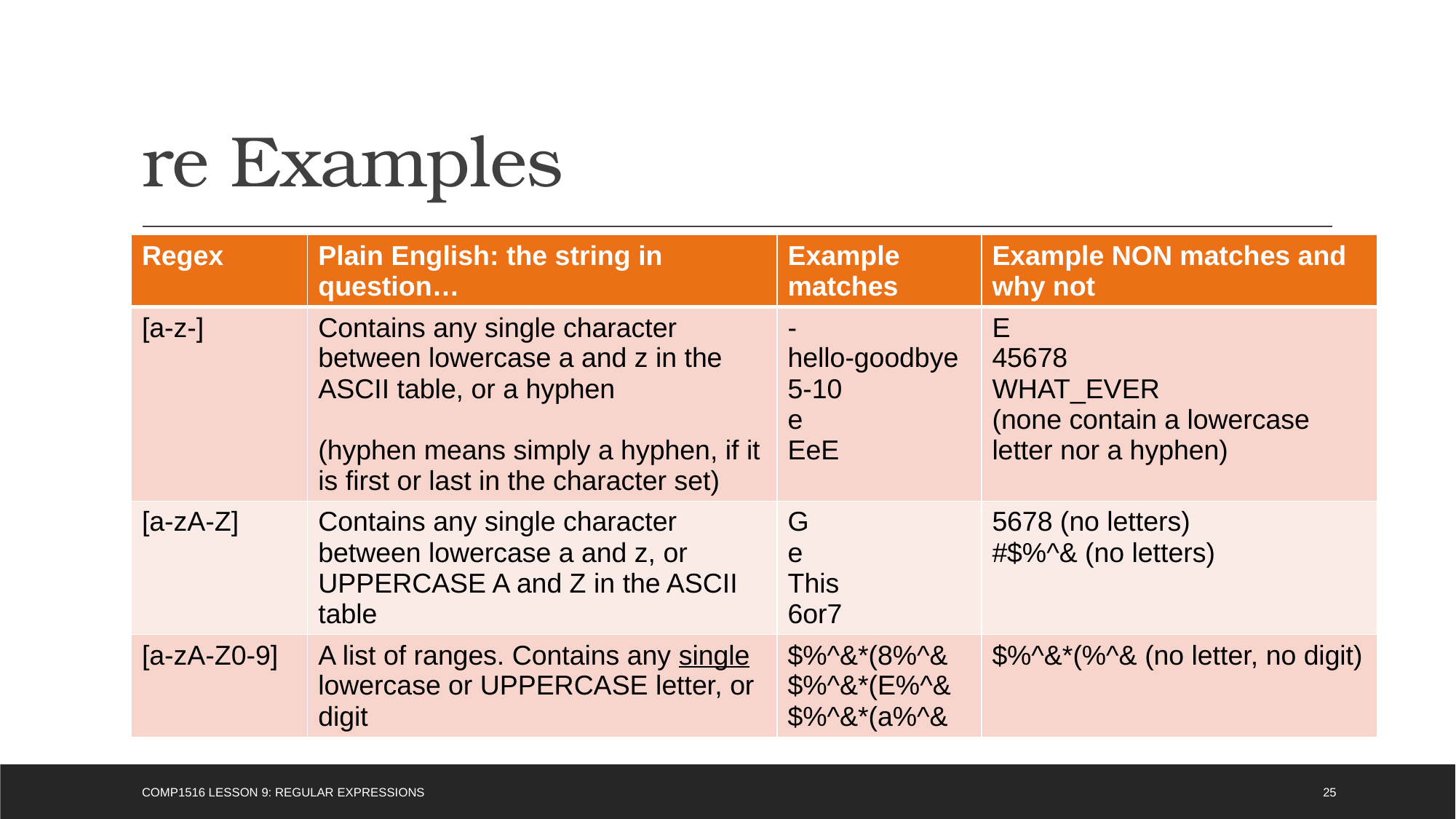

# re Examples
| Regex | Plain English: the string in question… | Example matches | Example NON matches and why not |
| --- | --- | --- | --- |
| [a-z-] | Contains any single character between lowercase a and z in the ASCII table, or a hyphen (hyphen means simply a hyphen, if it is first or last in the character set) | - hello-goodbye 5-10 e EeE | E 45678 WHAT\_EVER (none contain a lowercase letter nor a hyphen) |
| [a-zA-Z] | Contains any single character between lowercase a and z, or UPPERCASE A and Z in the ASCII table | G e This 6or7 | 5678 (no letters) #$%^& (no letters) |
| [a-zA-Z0-9] | A list of ranges. Contains any single lowercase or UPPERCASE letter, or digit | $%^&\*(8%^& $%^&\*(E%^& $%^&\*(a%^& | $%^&\*(%^& (no letter, no digit) |
COMP1516 Lesson 9: Regular Expressions
25